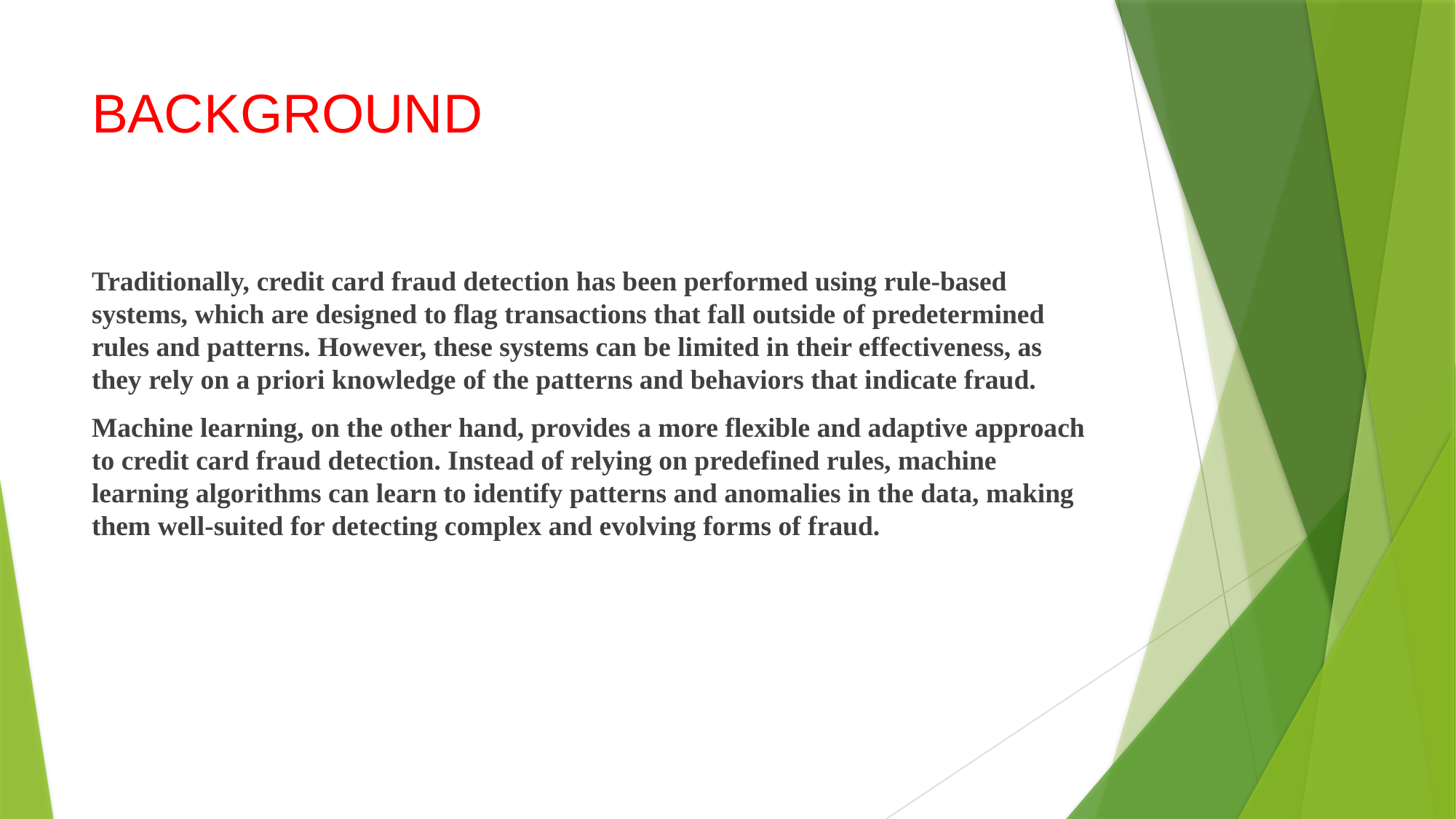

# BACKGROUND
Traditionally, credit card fraud detection has been performed using rule-based systems, which are designed to flag transactions that fall outside of predetermined rules and patterns. However, these systems can be limited in their effectiveness, as they rely on a priori knowledge of the patterns and behaviors that indicate fraud.
Machine learning, on the other hand, provides a more flexible and adaptive approach to credit card fraud detection. Instead of relying on predefined rules, machine learning algorithms can learn to identify patterns and anomalies in the data, making them well-suited for detecting complex and evolving forms of fraud.